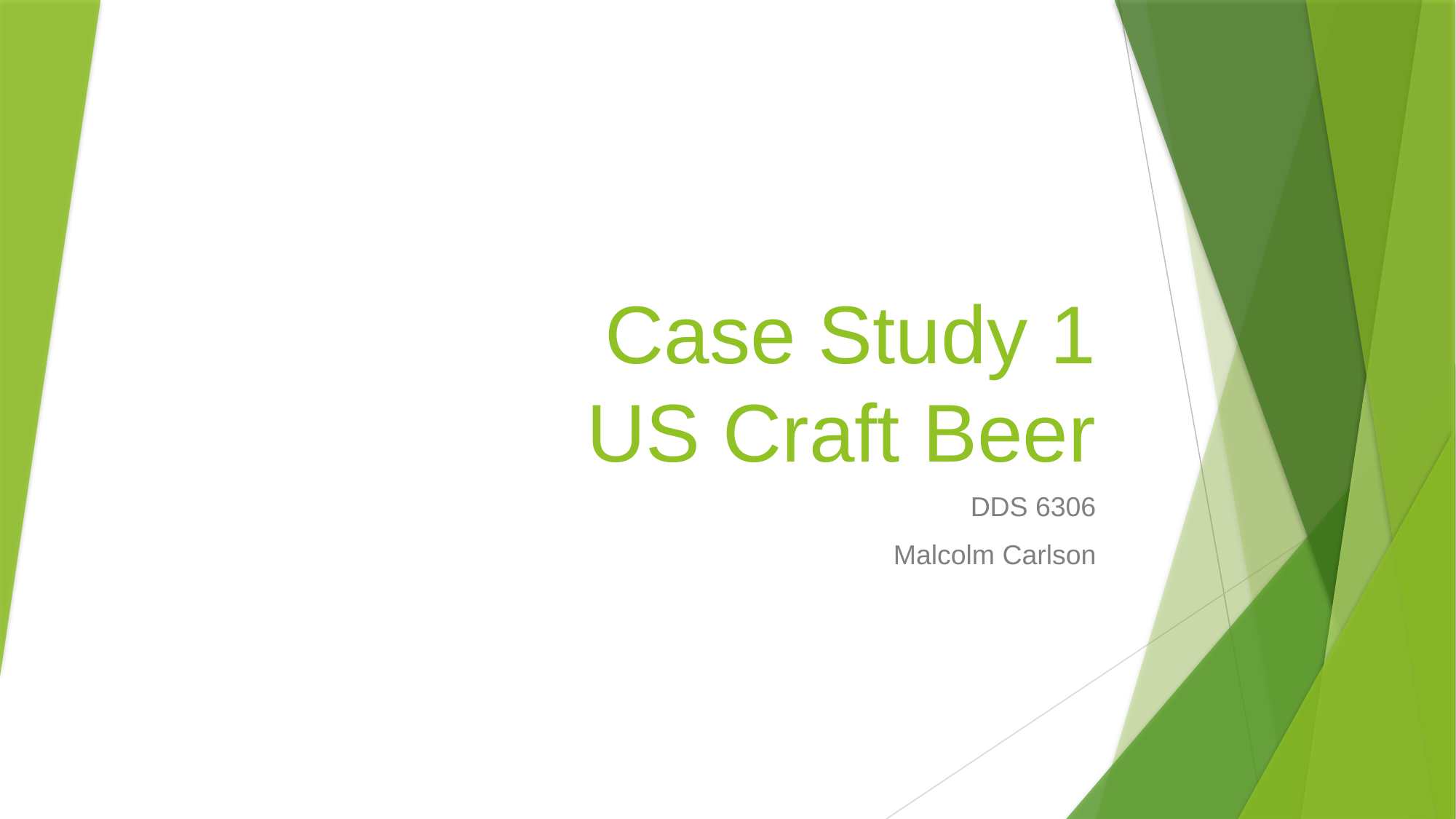

# Case Study 1 US Craft Beer
DDS 6306
Malcolm Carlson